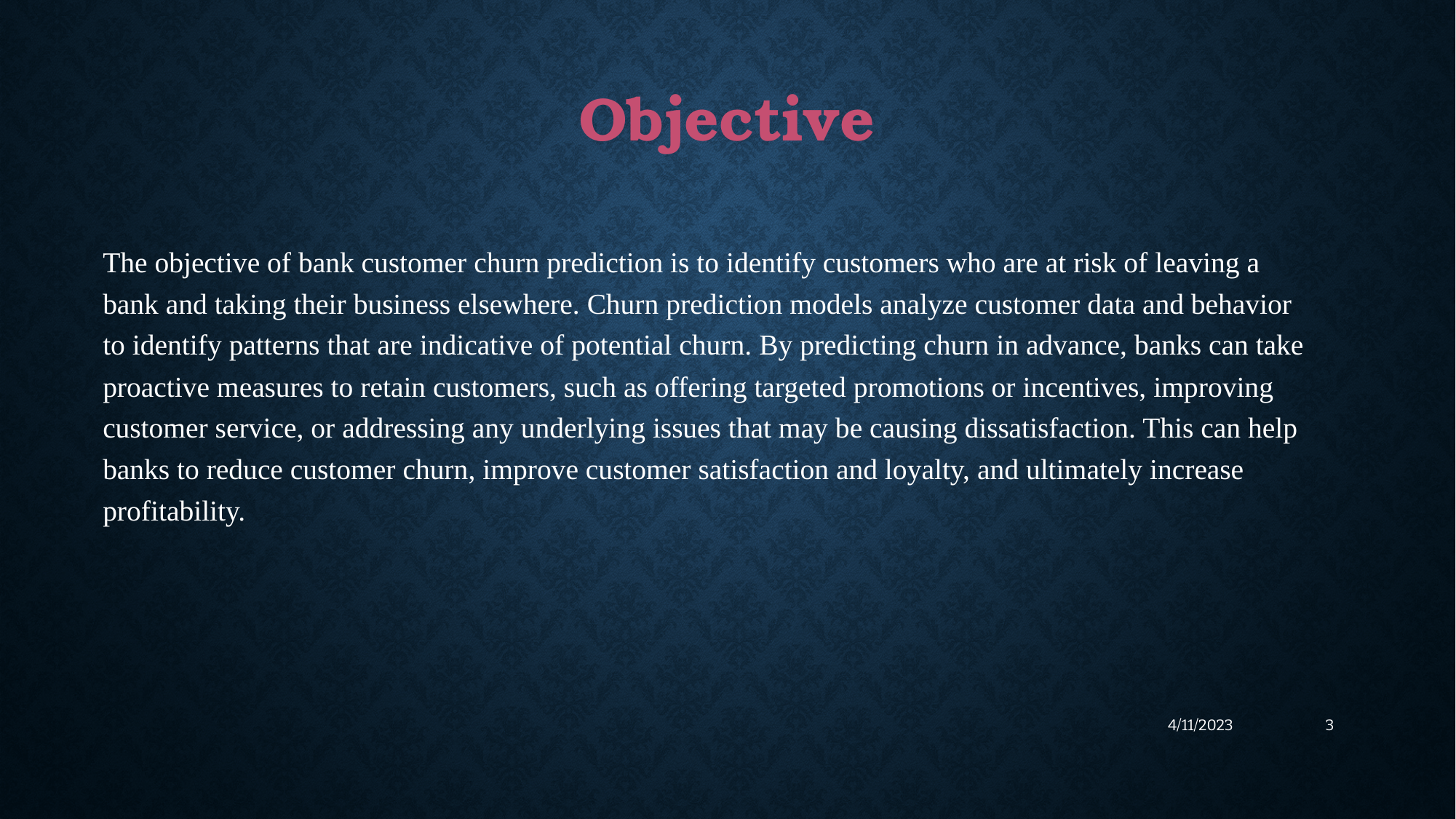

# Objective
The objective of bank customer churn prediction is to identify customers who are at risk of leaving a bank and taking their business elsewhere. Churn prediction models analyze customer data and behavior to identify patterns that are indicative of potential churn. By predicting churn in advance, banks can take proactive measures to retain customers, such as offering targeted promotions or incentives, improving customer service, or addressing any underlying issues that may be causing dissatisfaction. This can help banks to reduce customer churn, improve customer satisfaction and loyalty, and ultimately increase profitability.
4/11/2023
3